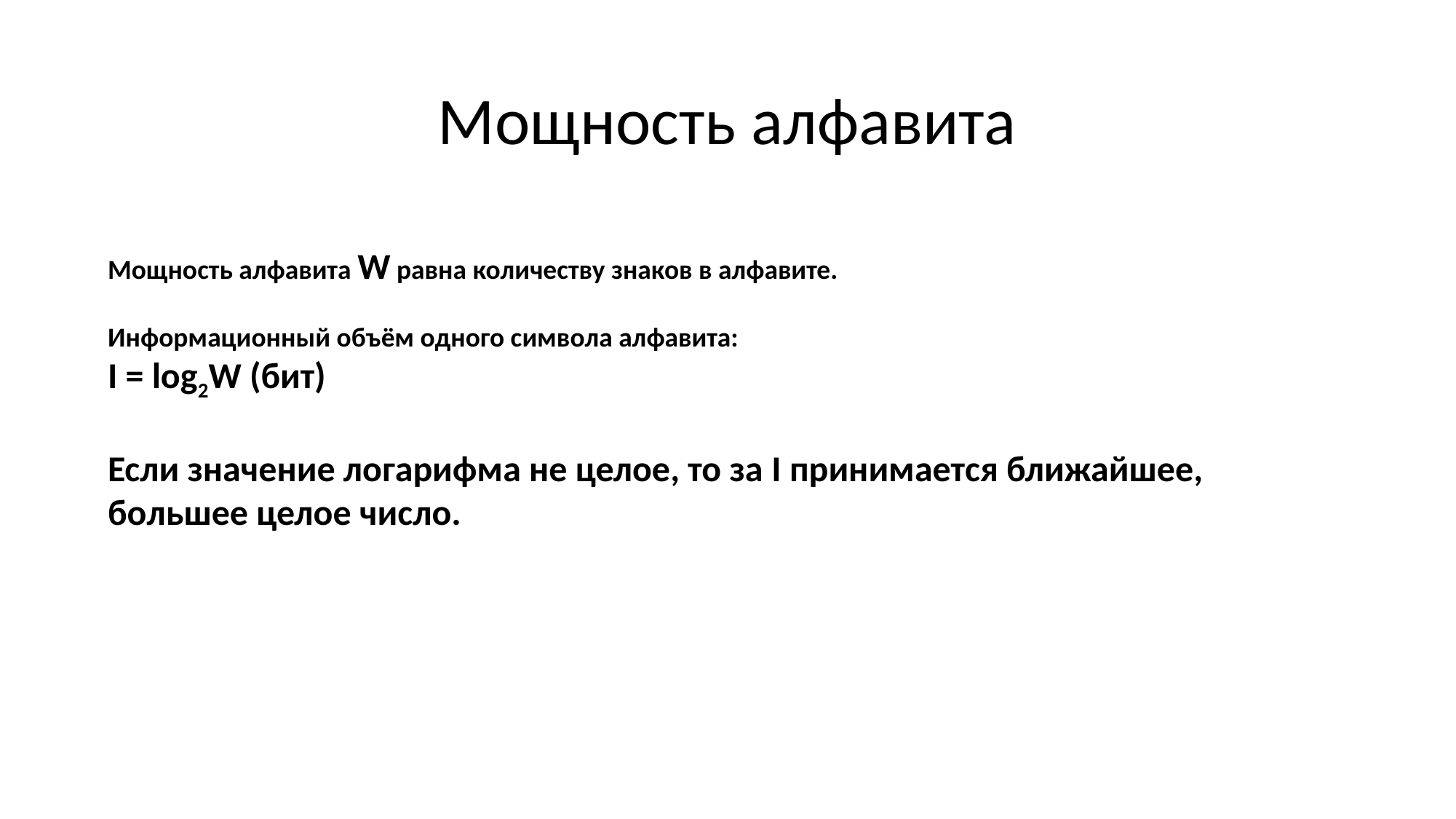

# Мощность алфавита
Мощность алфавита W равна количеству знаков в алфавите.

Информационный объём одного символа алфавита:
I = log2W (бит)

Если значение логарифма не целое, то за I принимается ближайшее, большее целое число.